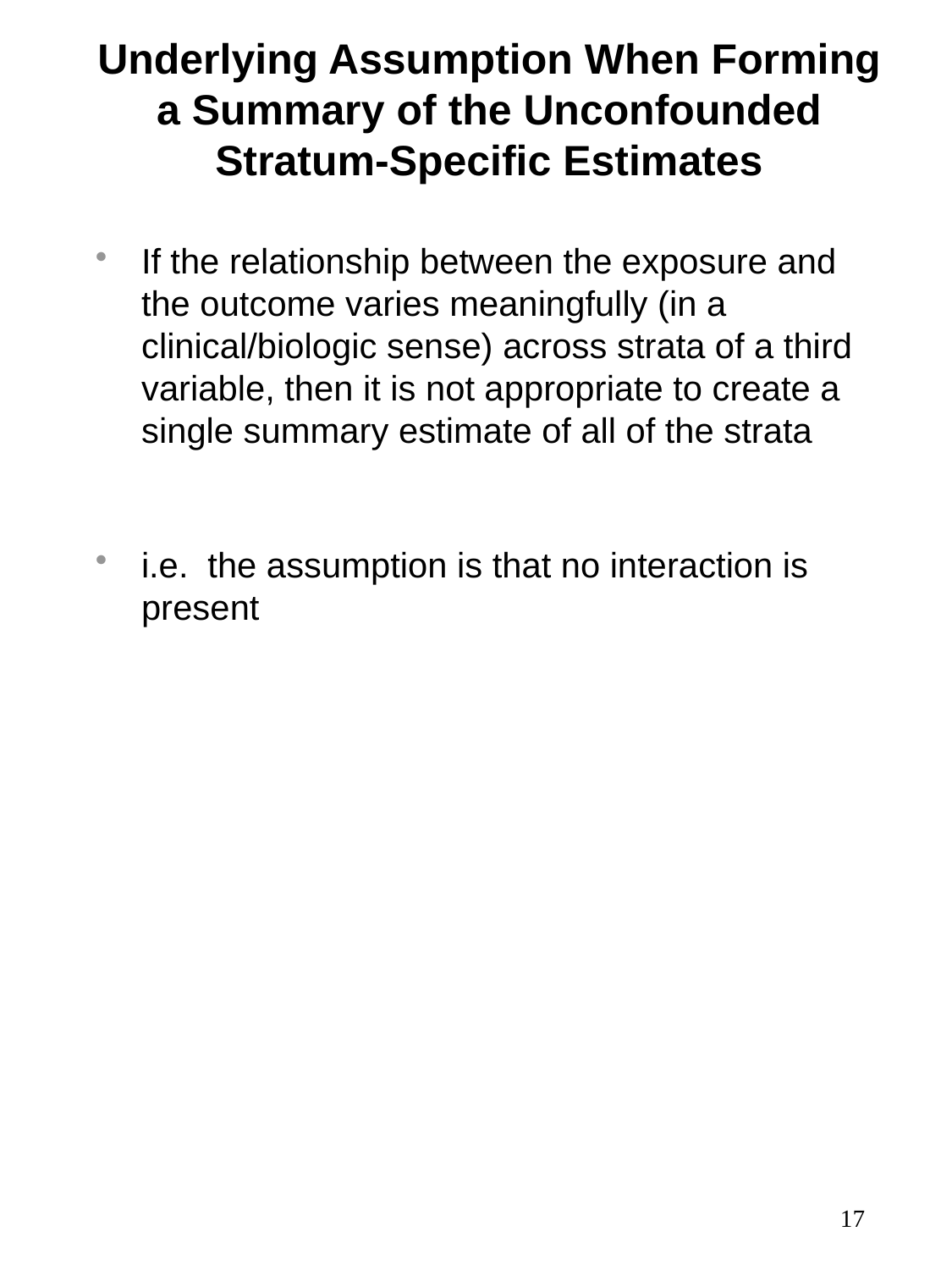

# Underlying Assumption When Forming a Summary of the Unconfounded Stratum-Specific Estimates
If the relationship between the exposure and the outcome varies meaningfully (in a clinical/biologic sense) across strata of a third variable, then it is not appropriate to create a single summary estimate of all of the strata

i.e.  the assumption is that no interaction is present
17